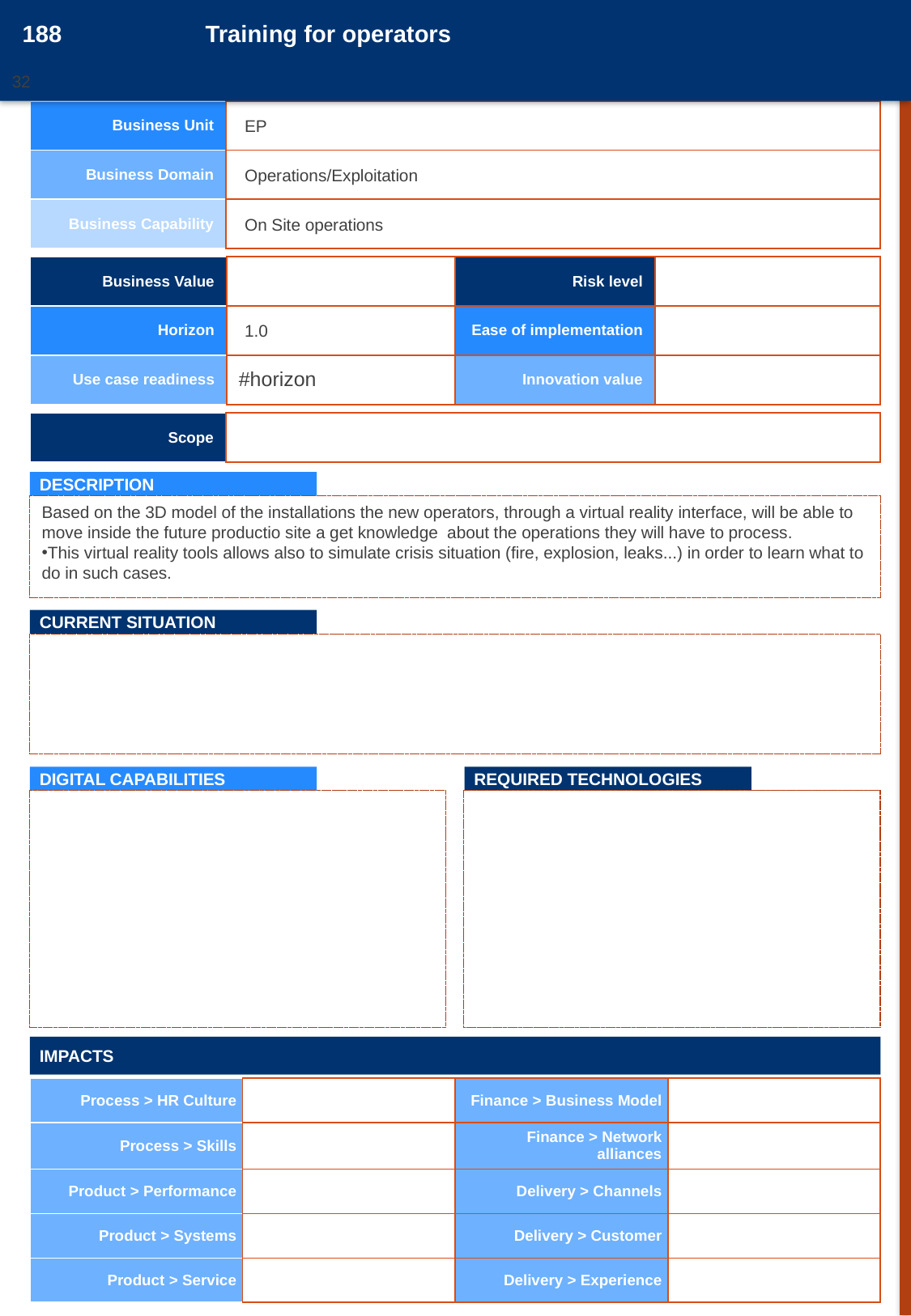

188
Training for operators
32
20161050

| Business Unit |  |
| --- | --- |
| Business Domain |  |
| Business Capability |  |
EP
Operations/Exploitation
On Site operations
| Business Value |  | Risk level |  |
| --- | --- | --- | --- |
| Horizon |  | Ease of implementation |  |
| Use case readiness | #horizon | Innovation value |  |

1.0

| Scope |  |
| --- | --- |

DESCRIPTION
Based on the 3D model of the installations the new operators, through a virtual reality interface, will be able to move inside the future productio site a get knowledge  about the operations they will have to process.
This virtual reality tools allows also to simulate crisis situation (fire, explosion, leaks...) in order to learn what to do in such cases.
CURRENT SITUATION

DIGITAL CAPABILITIES
REQUIRED TECHNOLOGIES

IMPACTS

| Process > HR Culture |  | Finance > Business Model |  |
| --- | --- | --- | --- |
| Process > Skills |  | Finance > Network alliances |  |
| Product > Performance |  | Delivery > Channels |  |
| Product > Systems |  | Delivery > Customer |  |
| Product > Service |  | Delivery > Experience |  |